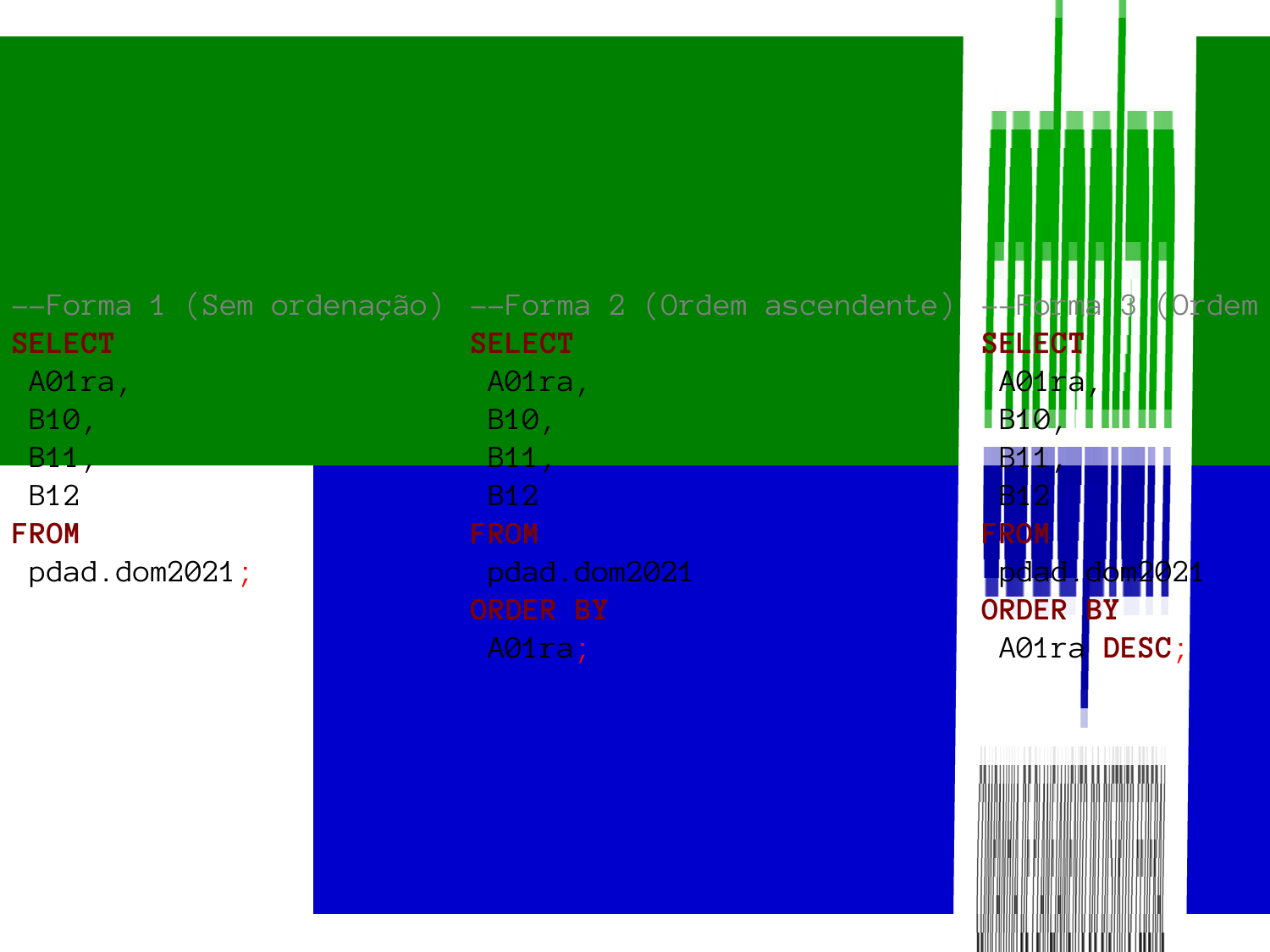

--Forma 1 (Sem ordenação)
SELECT
 A01ra,
 B10,
 B11,
 B12
FROM
 pdad.dom2021;
--Forma 2 (Ordem ascendente)
SELECT
 A01ra,
 B10,
 B11,
 B12
FROM
 pdad.dom2021
ORDER BY
 A01ra;
--Forma 3 (Ordem descendente)
SELECT
 A01ra,
 B10,
 B11,
 B12
FROM
 pdad.dom2021
ORDER BY
 A01ra DESC;